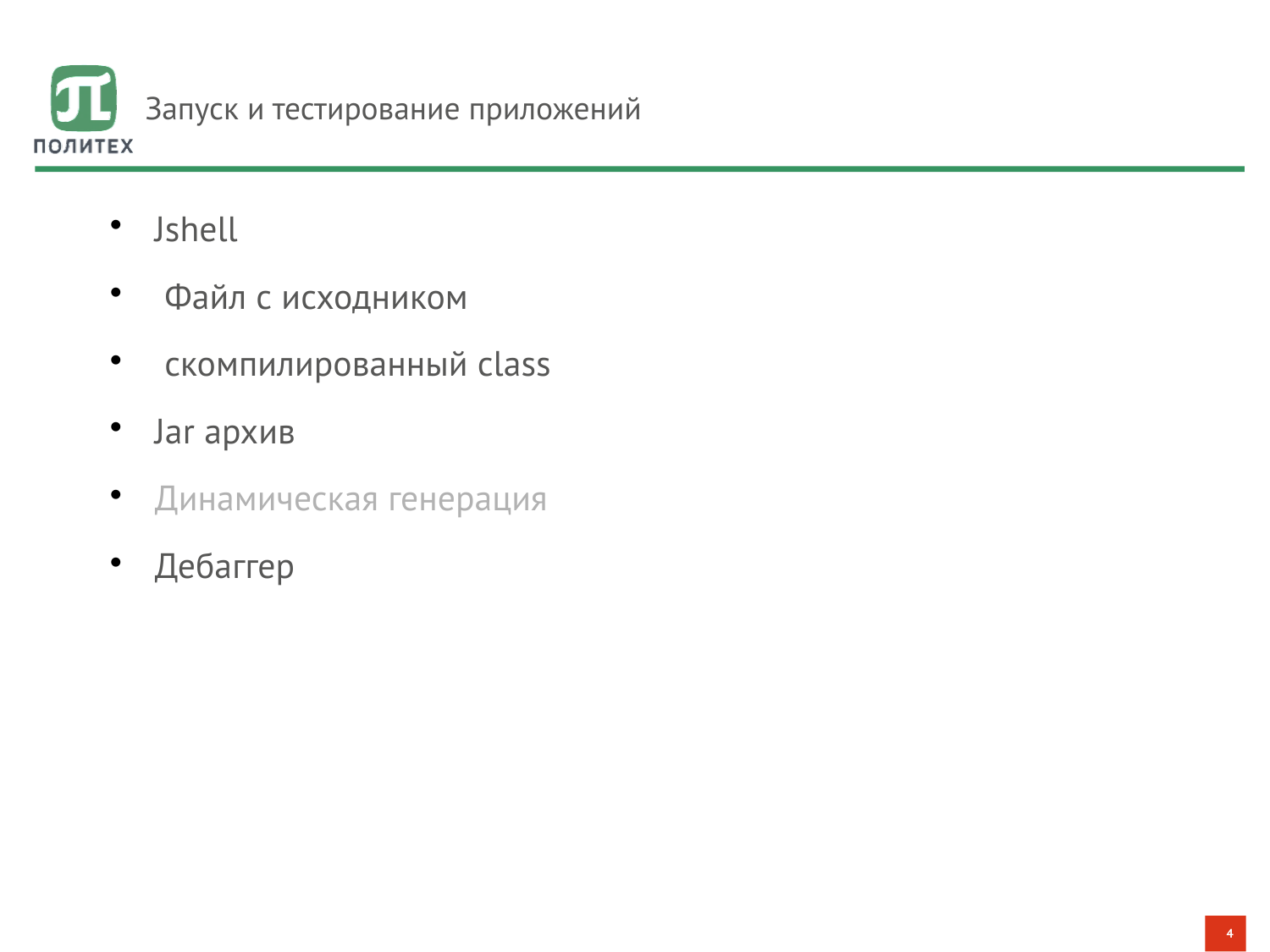

# Запуск и тестирование приложений
Jshell
 Файл с исходником
 скомпилированный class
Jar архив
Динамическая генерация
Дебаггер
4